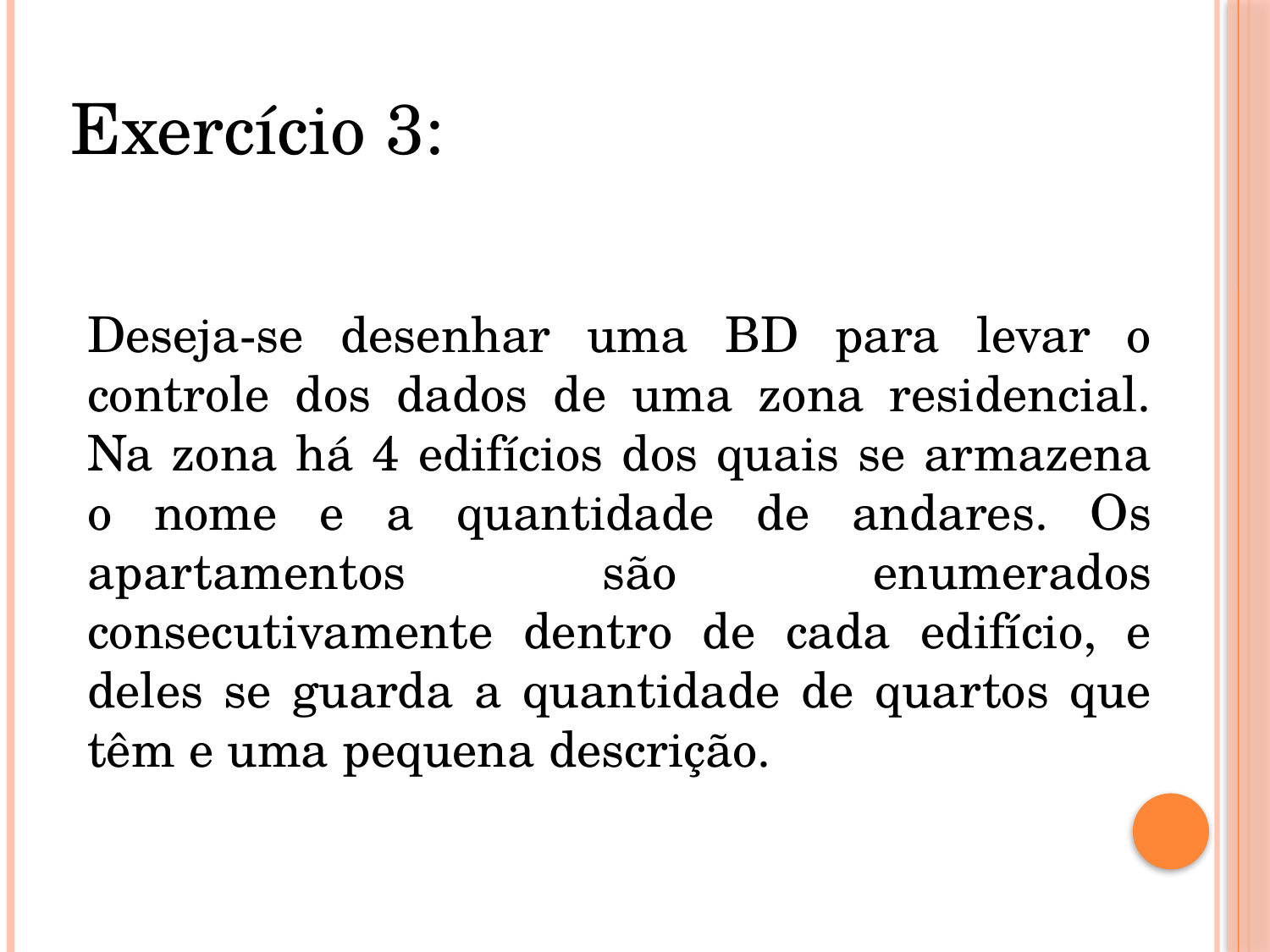

Exercício 3:
Deseja-se desenhar uma BD para levar o controle dos dados de uma zona residencial. Na zona há 4 edifícios dos quais se armazena o nome e a quantidade de andares. Os apartamentos são enumerados consecutivamente dentro de cada edifício, e deles se guarda a quantidade de quartos que têm e uma pequena descrição.